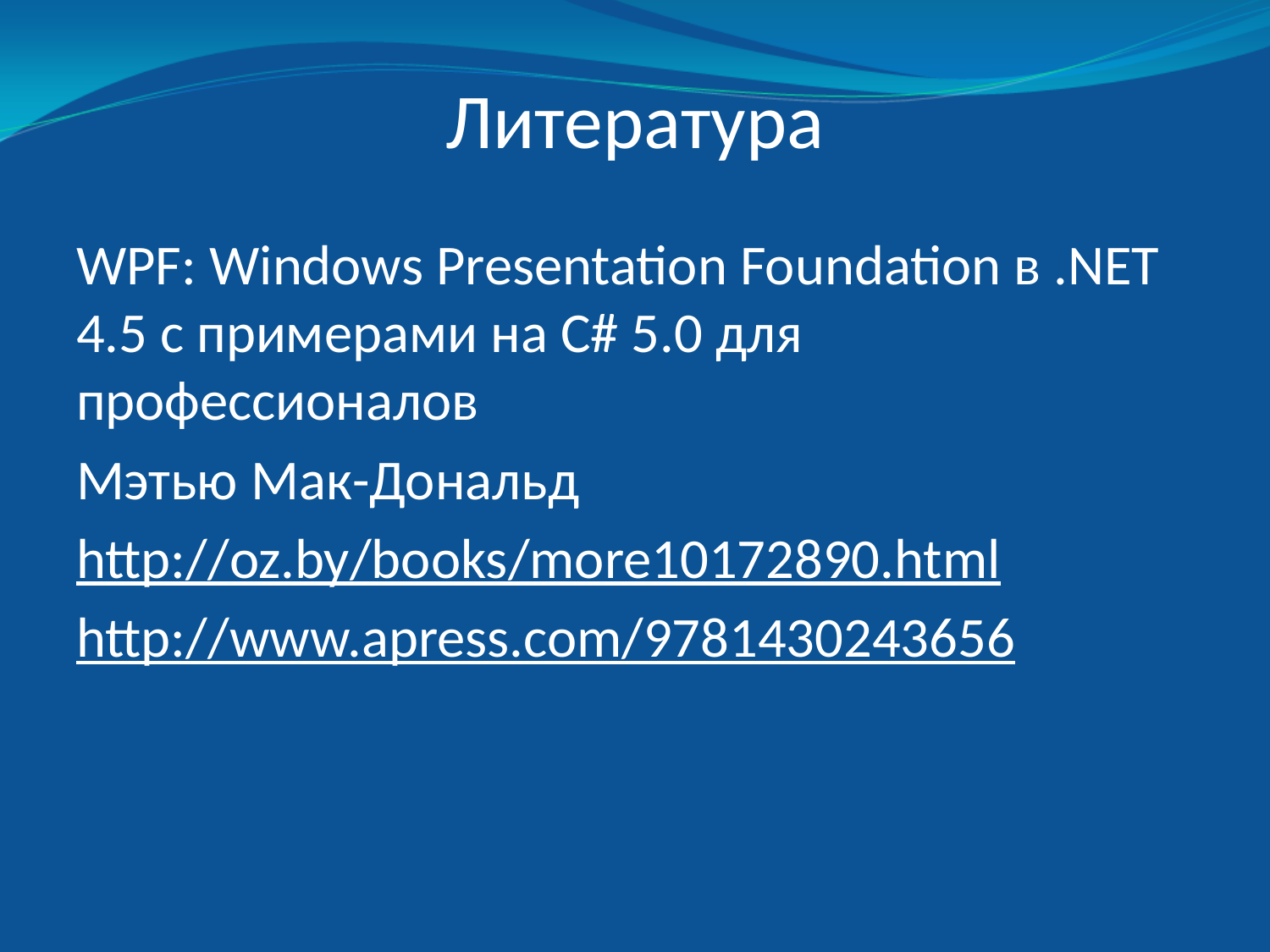

# Литература
WPF: Windows Presentation Foundation в .NET 4.5 с примерами на C# 5.0 для профессионалов
Мэтью Мак-Дональд
http://oz.by/books/more10172890.html
http://www.apress.com/9781430243656